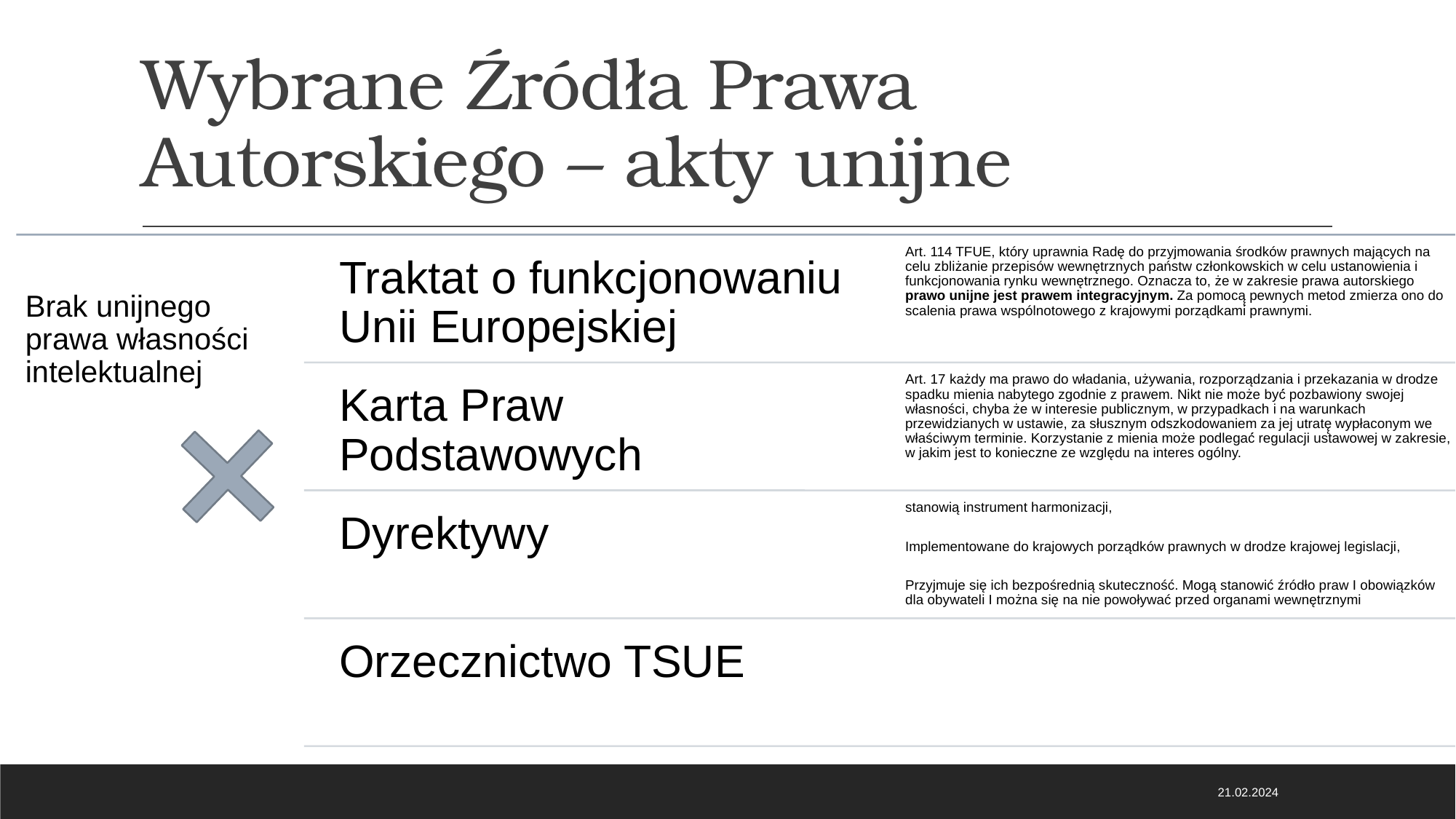

# Wybrane Źródła Prawa Autorskiego – akty unijne

Brak unijnego prawa własności intelektualnej
Traktat o funkcjonowaniu Unii Europejskiej
Art. 114 TFUE, który uprawnia Radę do przyjmowania środków prawnych mających na celu zbliżanie przepisów wewnętrznych państw członkowskich w celu ustanowienia i funkcjonowania rynku wewnętrznego. Oznacza to, że w zakresie prawa autorskiego prawo unijne jest prawem integracyjnym. Za pomocą̨ pewnych metod zmierza ono do scalenia prawa wspólnotowego z krajowymi porządkami prawnymi.
Karta Praw Podstawowych
Art. 17 każdy ma prawo do władania, używania, rozporządzania i przekazania w drodze spadku mienia nabytego zgodnie z prawem. Nikt nie może być́ pozbawiony swojej własności, chyba że w interesie publicznym, w przypadkach i na warunkach przewidzianych w ustawie, za słusznym odszkodowaniem za jej utratę̨ wypłaconym we właściwym terminie. Korzystanie z mienia może podlegać́ regulacji ustawowej w zakresie, w jakim jest to konieczne ze względu na interes ogólny.
Dyrektywy
stanowią instrument harmonizacji,

Implementowane do krajowych porządków prawnych w drodze krajowej legislacji,

Przyjmuje się ich bezpośrednią skuteczność. Mogą stanowić źródło praw I obowiązków dla obywateli I można się na nie powoływać przed organami wewnętrznymi
Orzecznictwo TSUE

21.02.2024